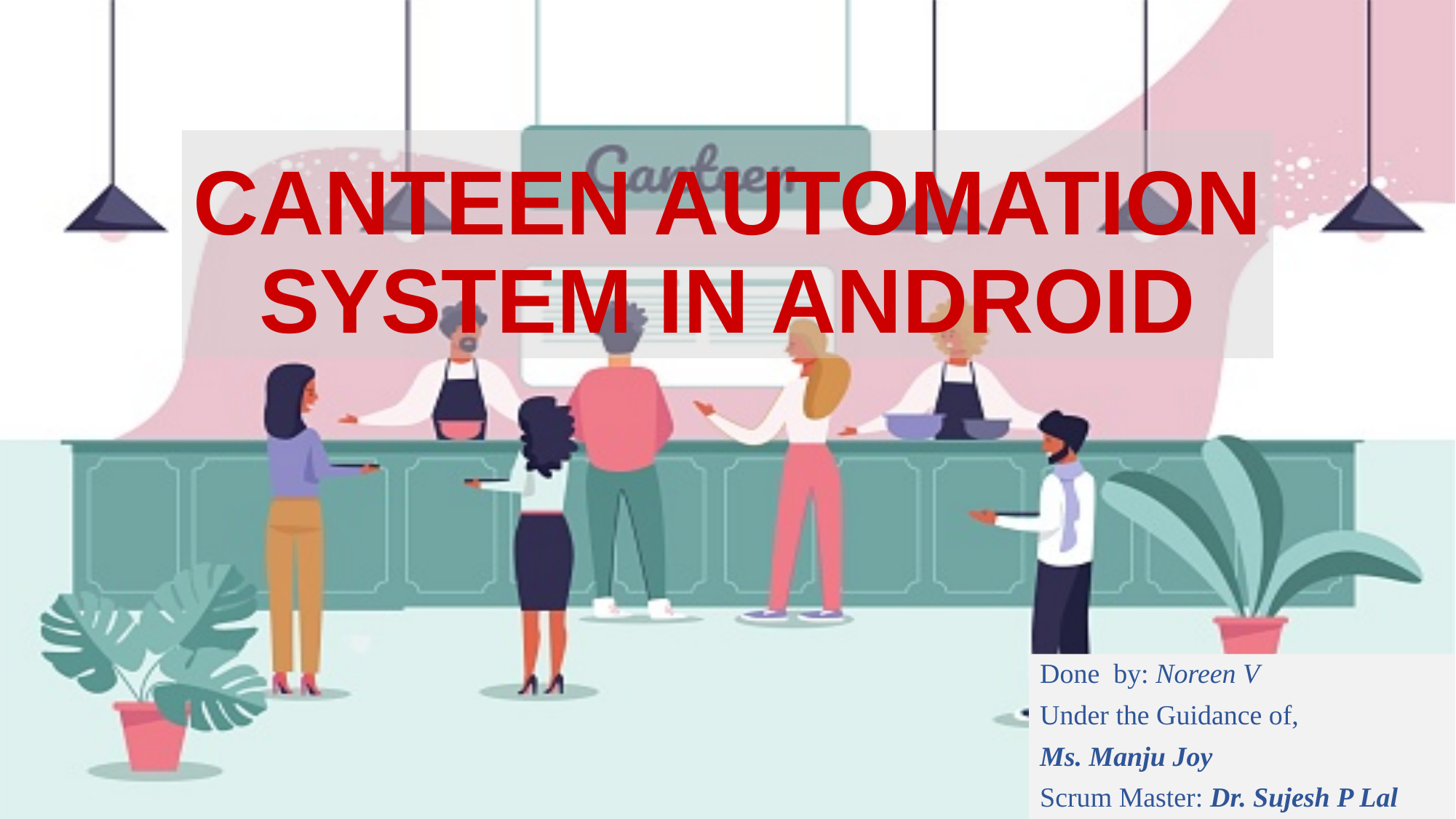

# CANTEEN AUTOMATION SYSTEM IN ANDROID
Done  by: Noreen V
Under the Guidance of,
Ms. Manju Joy
Scrum Master: Dr. Sujesh P Lal